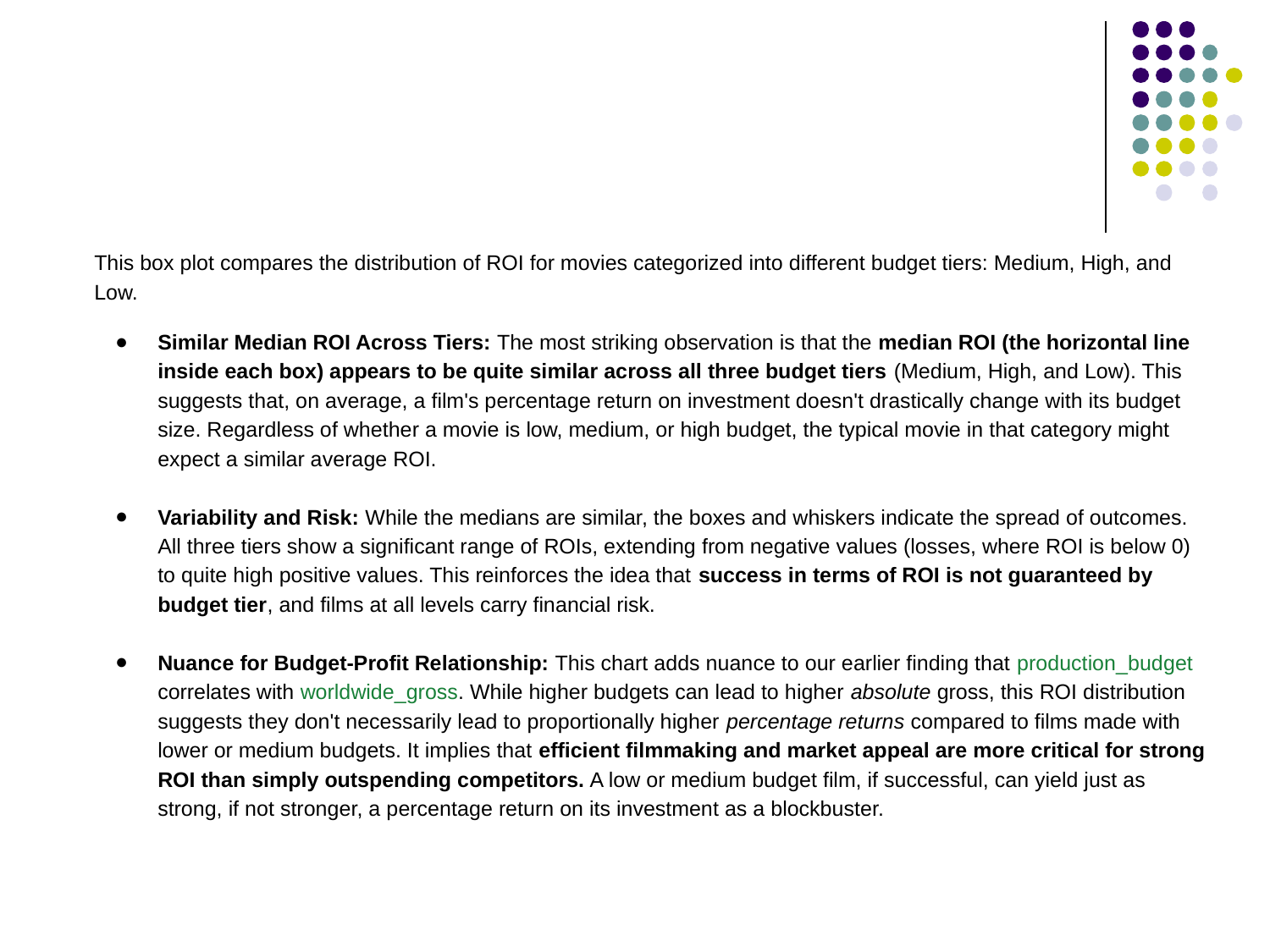

#
This box plot compares the distribution of ROI for movies categorized into different budget tiers: Medium, High, and Low.
Similar Median ROI Across Tiers: The most striking observation is that the median ROI (the horizontal line inside each box) appears to be quite similar across all three budget tiers (Medium, High, and Low). This suggests that, on average, a film's percentage return on investment doesn't drastically change with its budget size. Regardless of whether a movie is low, medium, or high budget, the typical movie in that category might expect a similar average ROI.
Variability and Risk: While the medians are similar, the boxes and whiskers indicate the spread of outcomes. All three tiers show a significant range of ROIs, extending from negative values (losses, where ROI is below 0) to quite high positive values. This reinforces the idea that success in terms of ROI is not guaranteed by budget tier, and films at all levels carry financial risk.
Nuance for Budget-Profit Relationship: This chart adds nuance to our earlier finding that production_budget correlates with worldwide_gross. While higher budgets can lead to higher absolute gross, this ROI distribution suggests they don't necessarily lead to proportionally higher percentage returns compared to films made with lower or medium budgets. It implies that efficient filmmaking and market appeal are more critical for strong ROI than simply outspending competitors. A low or medium budget film, if successful, can yield just as strong, if not stronger, a percentage return on its investment as a blockbuster.